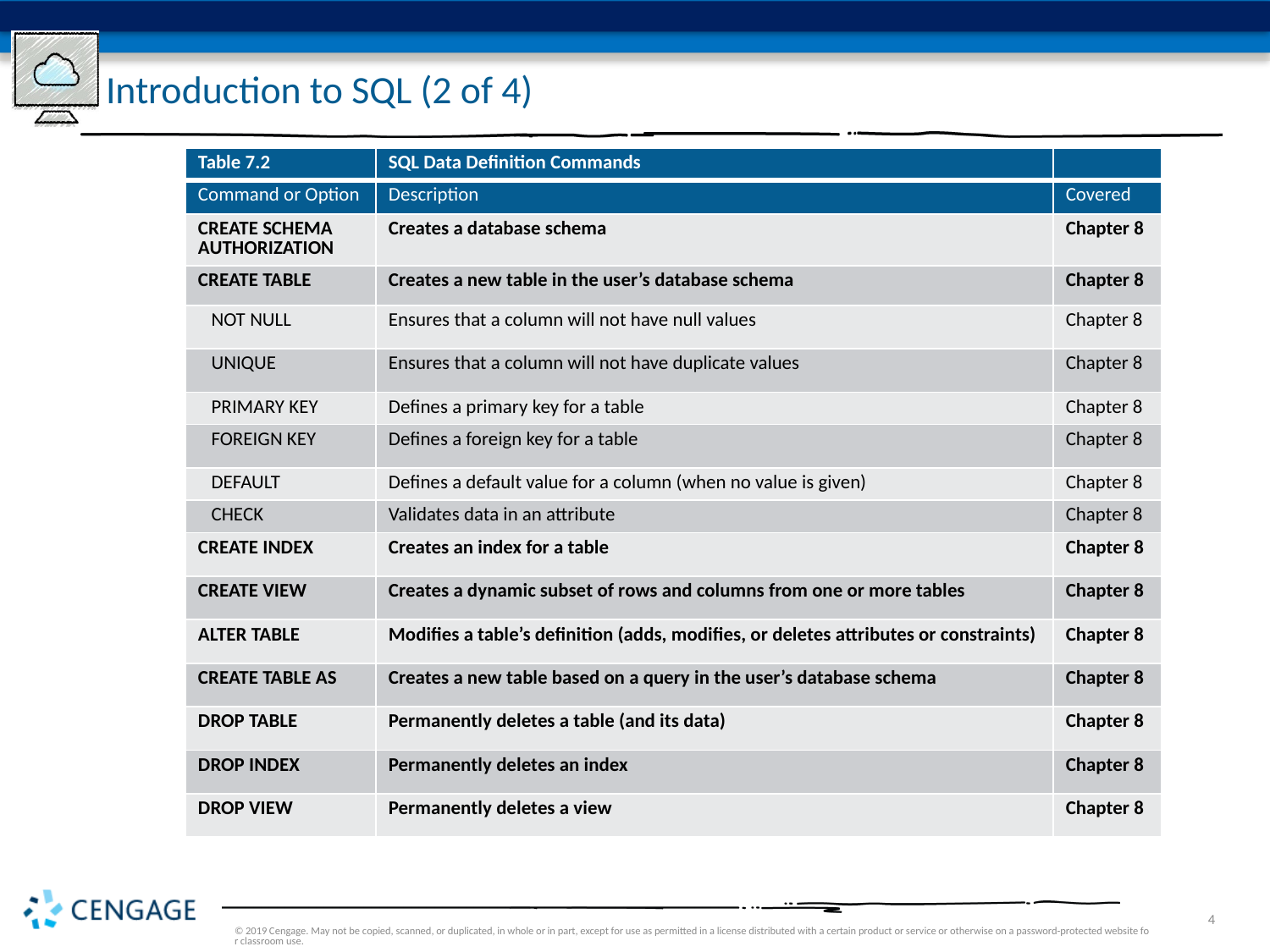

# Introduction to SQL (2 of 4)
| Table 7.2 | SQL Data Definition Commands |  |
| --- | --- | --- |
| Command or Option | Description | Covered |
| CREATE SCHEMA AUTHORIZATION | Creates a database schema | Chapter 8 |
| CREATE TABLE | Creates a new table in the user’s database schema | Chapter 8 |
| NOT NULL | Ensures that a column will not have null values | Chapter 8 |
| UNIQUE | Ensures that a column will not have duplicate values | Chapter 8 |
| PRIMARY KEY | Defines a primary key for a table | Chapter 8 |
| FOREIGN KEY | Defines a foreign key for a table | Chapter 8 |
| DEFAULT | Defines a default value for a column (when no value is given) | Chapter 8 |
| CHECK | Validates data in an attribute | Chapter 8 |
| CREATE INDEX | Creates an index for a table | Chapter 8 |
| CREATE VIEW | Creates a dynamic subset of rows and columns from one or more tables | Chapter 8 |
| ALTER TABLE | Modifies a table’s definition (adds, modifies, or deletes attributes or constraints) | Chapter 8 |
| CREATE TABLE AS | Creates a new table based on a query in the user’s database schema | Chapter 8 |
| DROP TABLE | Permanently deletes a table (and its data) | Chapter 8 |
| DROP INDEX | Permanently deletes an index | Chapter 8 |
| DROP VIEW | Permanently deletes a view | Chapter 8 |
© 2019 Cengage. May not be copied, scanned, or duplicated, in whole or in part, except for use as permitted in a license distributed with a certain product or service or otherwise on a password-protected website for classroom use.